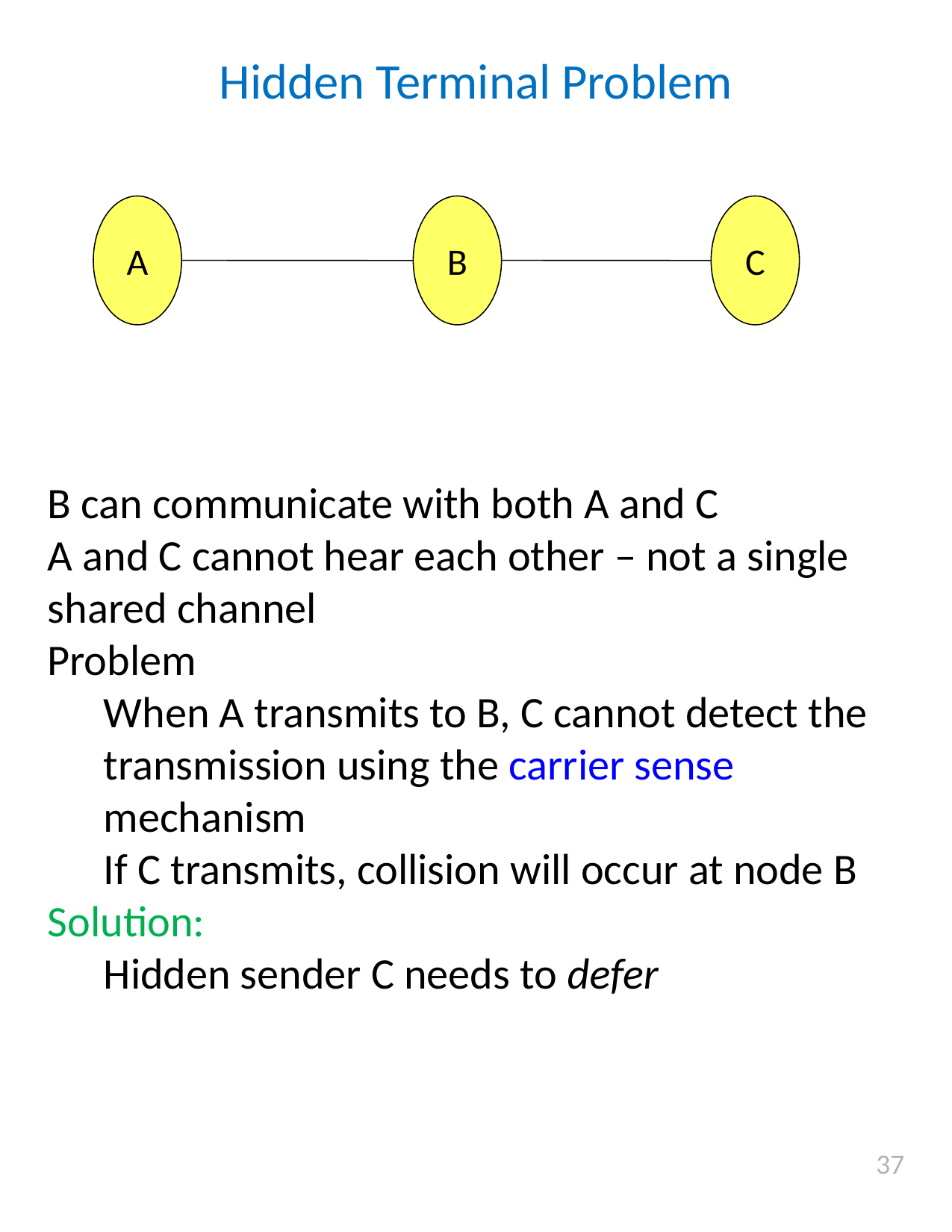

37
# Hidden Terminal Problem
A
B
C

B can communicate with both A and C
A and C cannot hear each other – not a single shared channel
Problem
When A transmits to B, C cannot detect the transmission using the carrier sense mechanism
If C transmits, collision will occur at node B
Solution:
Hidden sender C needs to defer